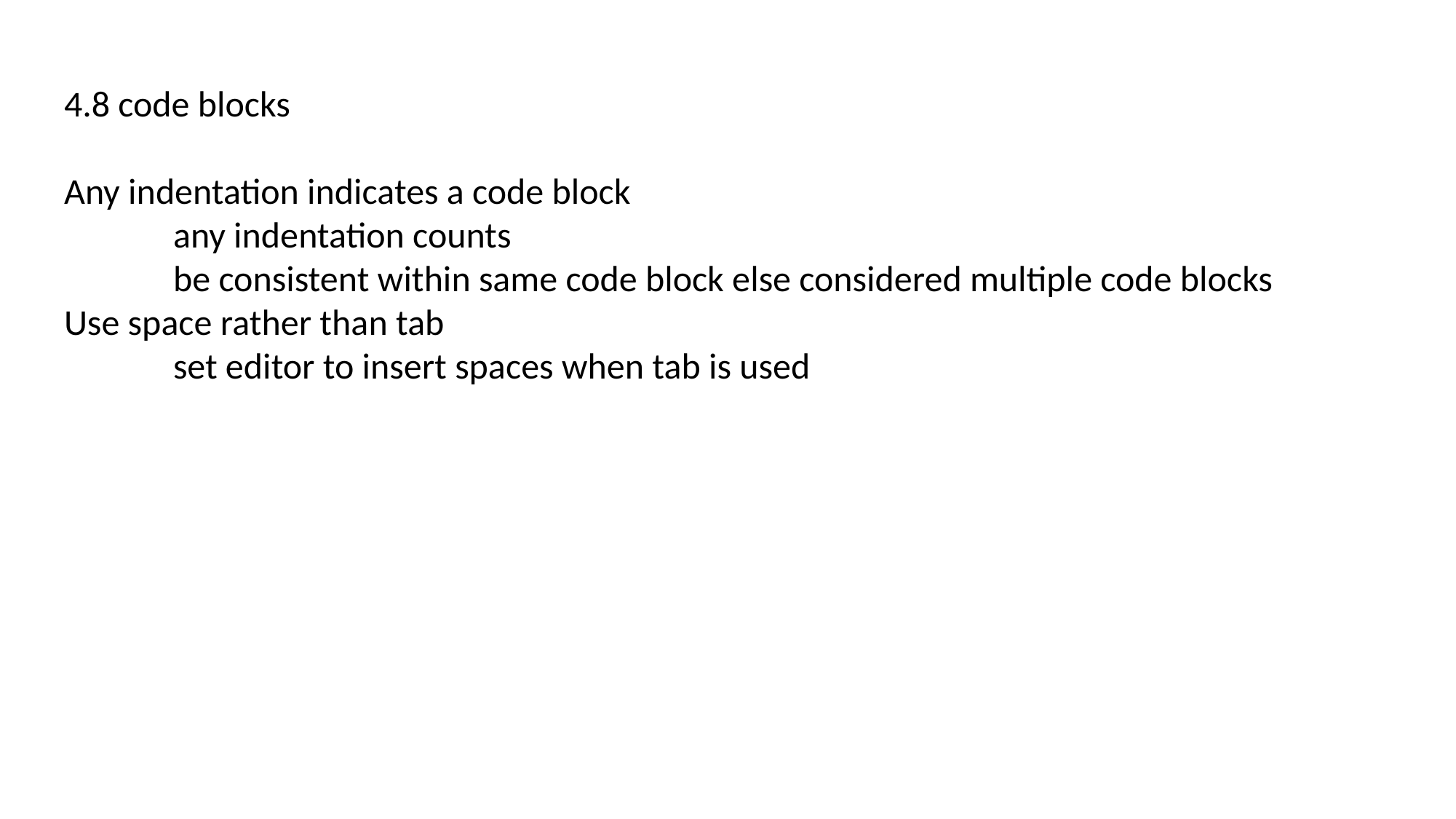

4.8 code blocks

Any indentation indicates a code block
	any indentation counts
	be consistent within same code block else considered multiple code blocks
Use space rather than tab
	set editor to insert spaces when tab is used